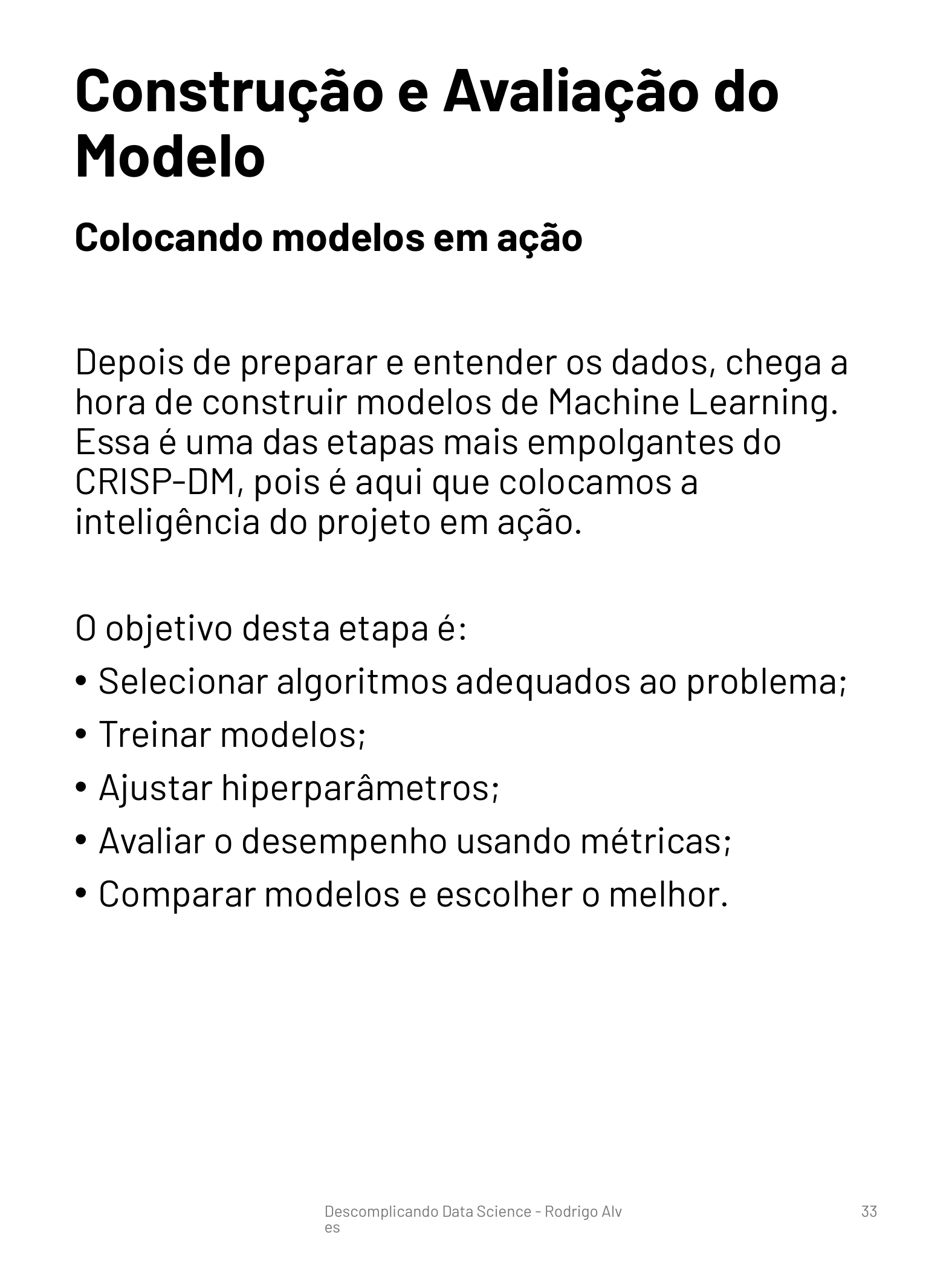

# Construção e Avaliação do Modelo
Colocando modelos em ação
Depois de preparar e entender os dados, chega a hora de construir modelos de Machine Learning. Essa é uma das etapas mais empolgantes do CRISP-DM, pois é aqui que colocamos a inteligência do projeto em ação.

O objetivo desta etapa é:
Selecionar algoritmos adequados ao problema;
Treinar modelos;
Ajustar hiperparâmetros;
Avaliar o desempenho usando métricas;
Comparar modelos e escolher o melhor.

Descomplicando Data Science - Rodrigo Alves
33